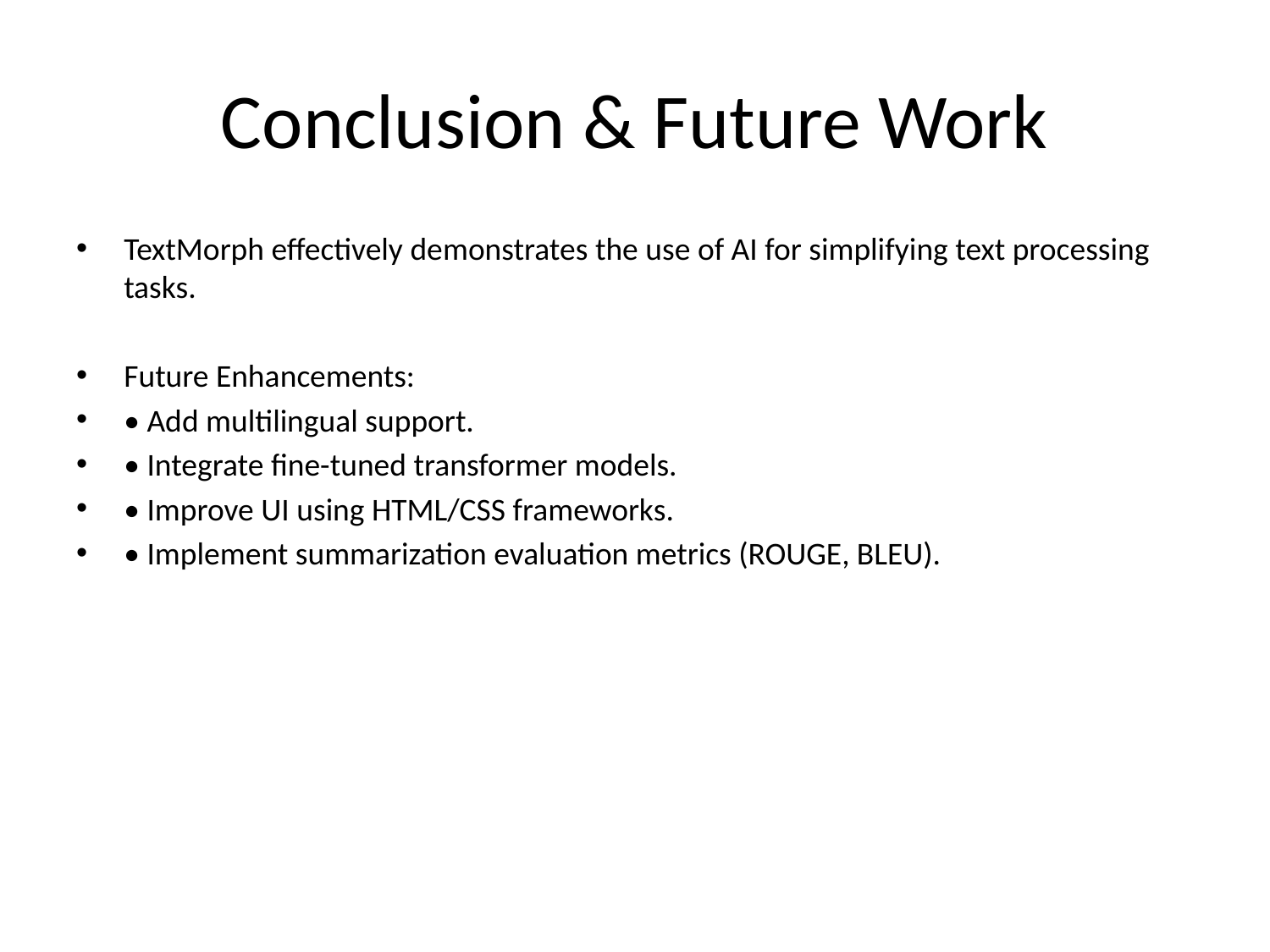

# Conclusion & Future Work
TextMorph effectively demonstrates the use of AI for simplifying text processing tasks.

Future Enhancements:
• Add multilingual support.
• Integrate fine-tuned transformer models.
• Improve UI using HTML/CSS frameworks.
• Implement summarization evaluation metrics (ROUGE, BLEU).